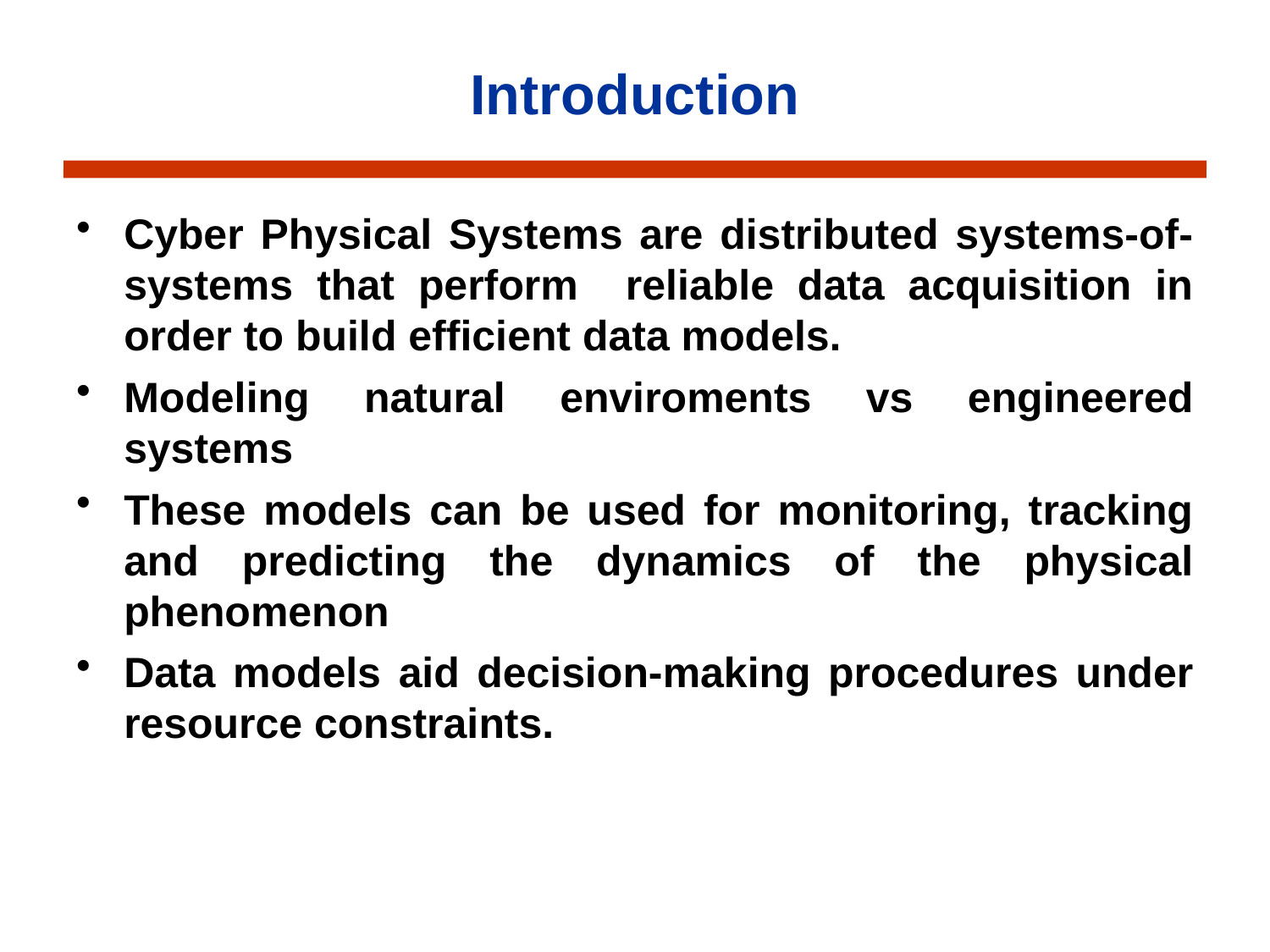

# Introduction

Cyber Physical Systems are distributed systems-of-systems that perform  reliable data acquisition in order to build efficient data models.
Modeling natural enviroments vs engineered systems
These models can be used for monitoring, tracking and predicting the dynamics of the physical phenomenon
Data models aid decision-making procedures under resource constraints.